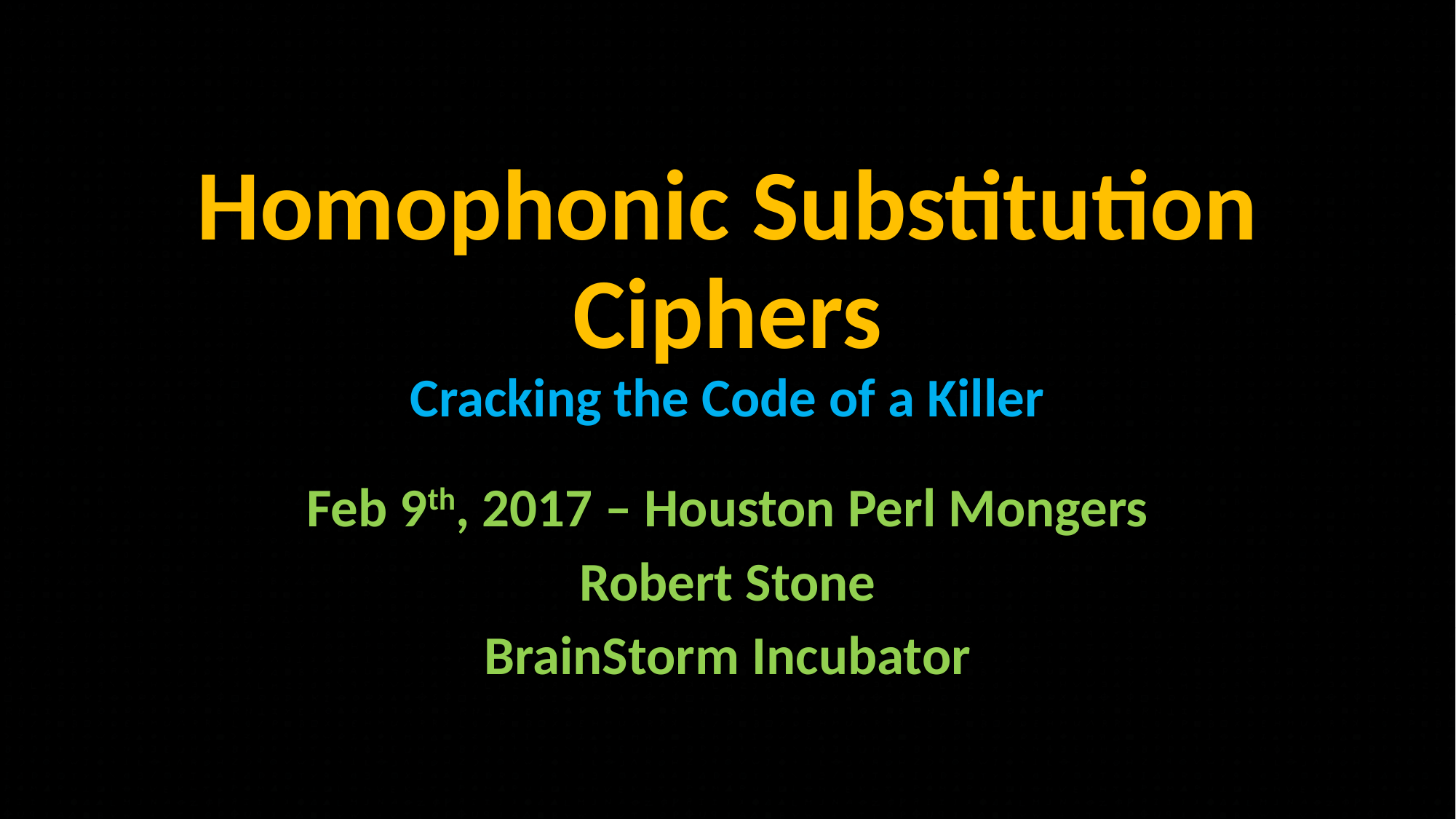

# Homophonic Substitution Ciphers Cracking the Code of a Killer
Feb 9th, 2017 – Houston Perl Mongers
Robert Stone
BrainStorm Incubator